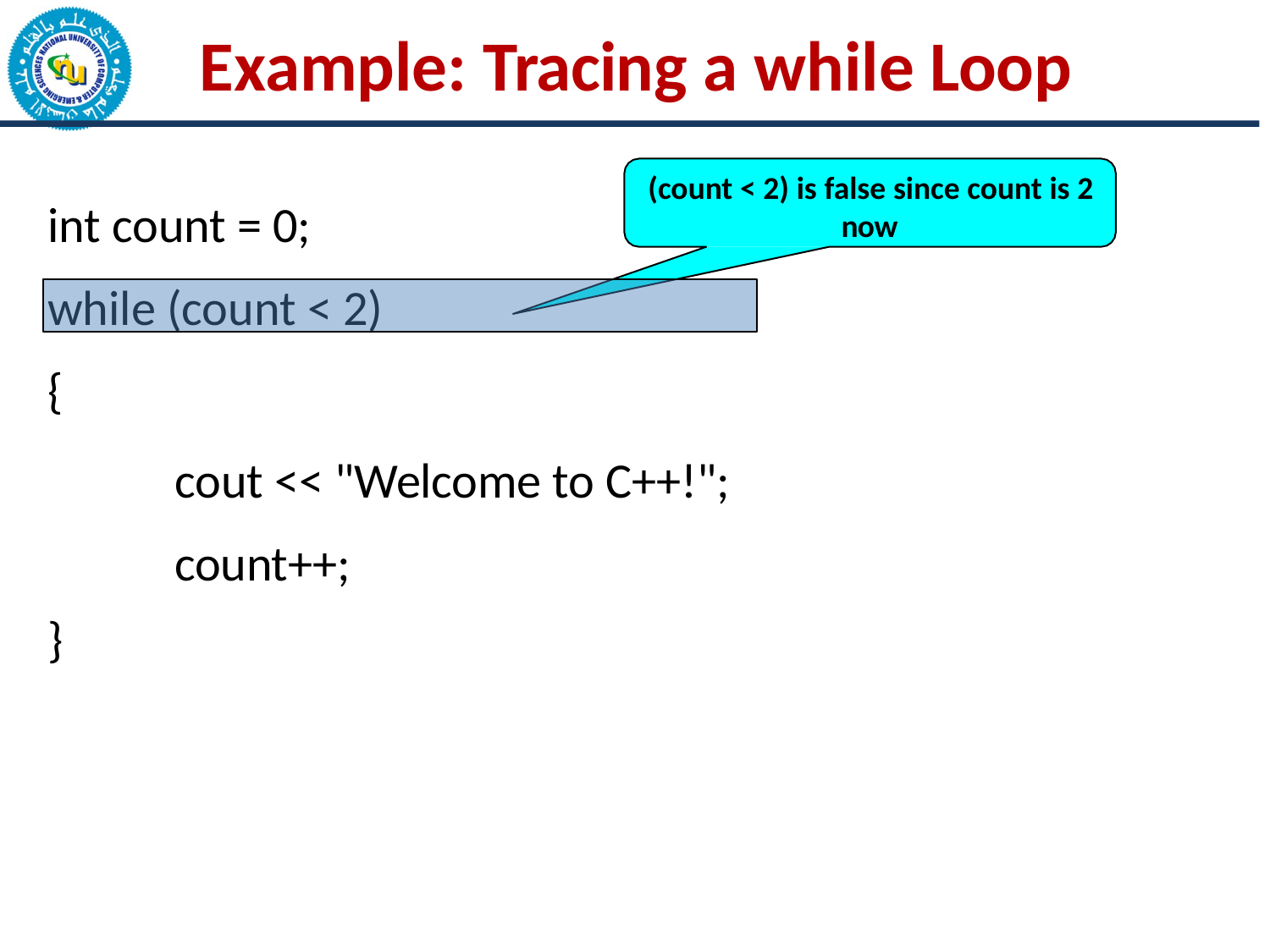

# Example: Tracing a while Loop

(count < 2) is false since count is 2 now
int count = 0;
while (count < 2)
{
cout << "Welcome to C++!"; count++;
}